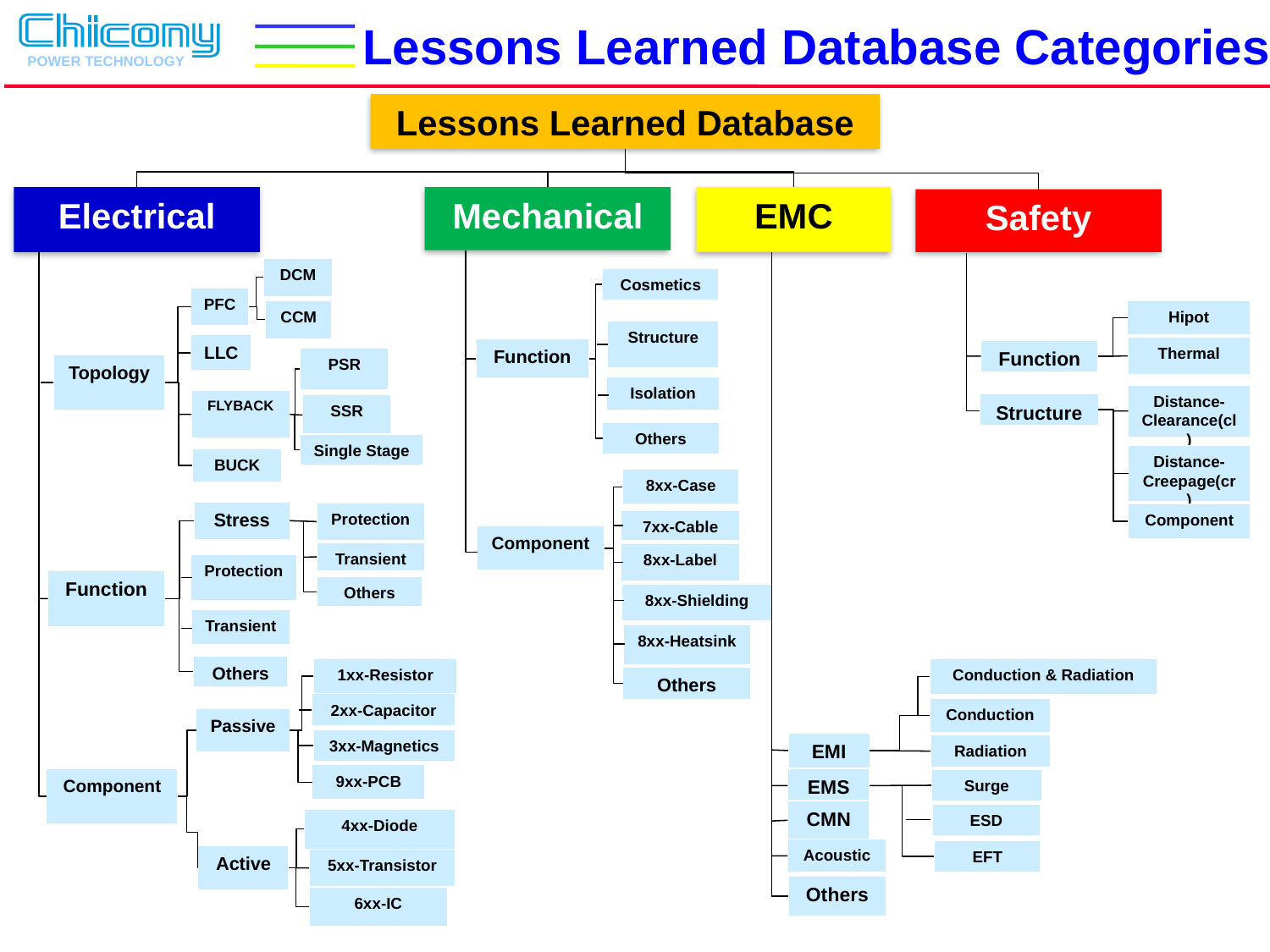

Lessons Learned Database Categories
Lessons Learned Database
EMC
Electrical
Mechanical
Safety
DCM
Cosmetics
PFC
CCM
Hipot
Structure
LLC
Thermal
Function
Function
PSR
Topology
Isolation
Distance-Clearance(cl)
FLYBACK
Structure
SSR
Others
Single Stage
Distance-Creepage(cr)
BUCK
8xx-Case
Stress
Protection
Component
7xx-Cable
Component
Transient
8xx-Label
Protection
Function
Others
8xx-Shielding
Transient
8xx-Heatsink
Others
1xx-Resistor
Conduction & Radiation
Others
2xx-Capacitor
Conduction
Passive
3xx-Magnetics
EMI
Radiation
9xx-PCB
EMS
Component
Surge
CMN
ESD
4xx-Diode
Acoustic
EFT
Active
5xx-Transistor
Others
6xx-IC